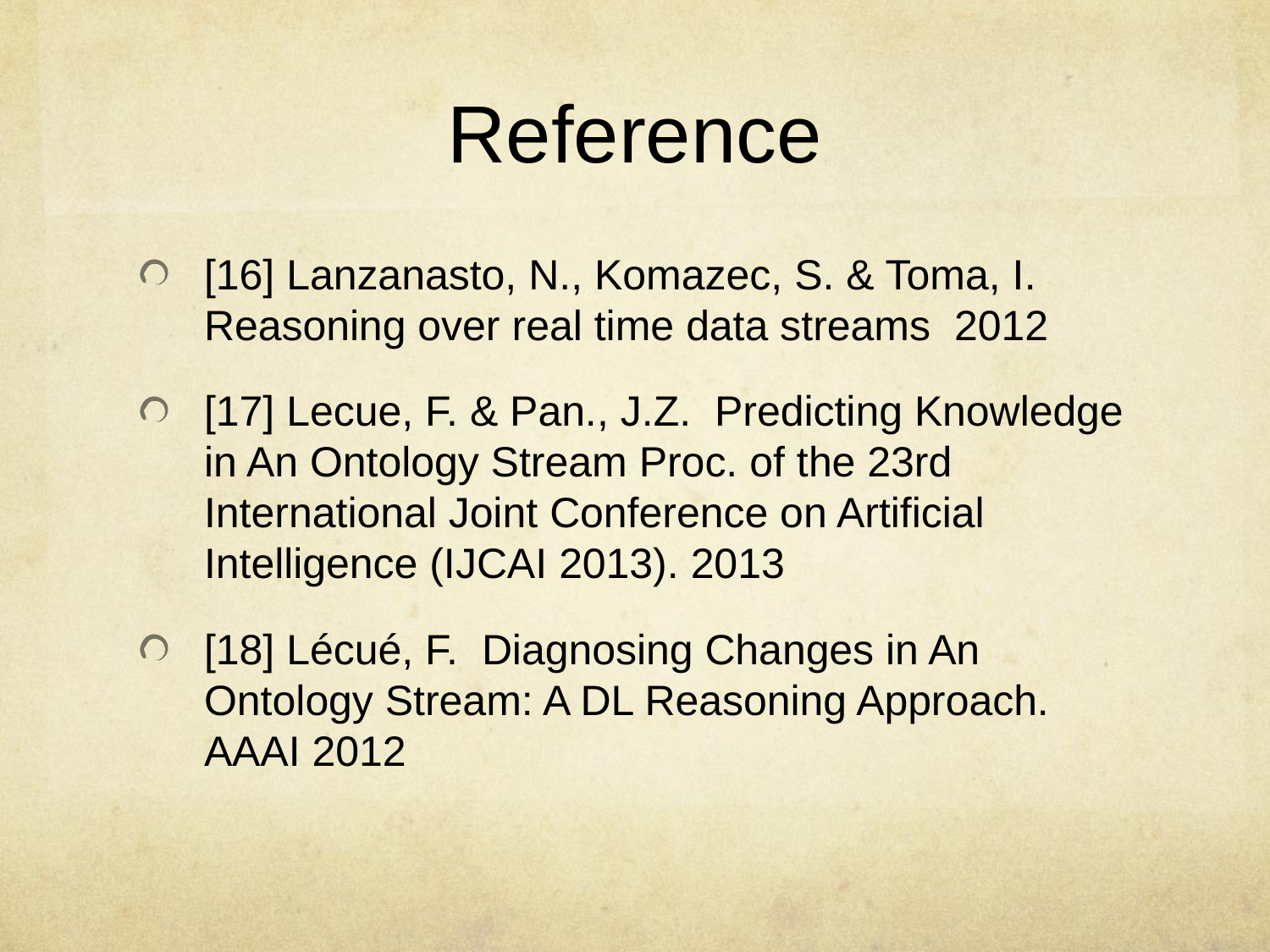

# Reference
[16] Lanzanasto, N., Komazec, S. & Toma, I.  Reasoning over real time data streams  2012
[17] Lecue, F. & Pan., J.Z.  Predicting Knowledge in An Ontology Stream Proc. of the 23rd International Joint Conference on Artificial Intelligence (IJCAI 2013). 2013
[18] Lécué, F.  Diagnosing Changes in An Ontology Stream: A DL Reasoning Approach. AAAI 2012